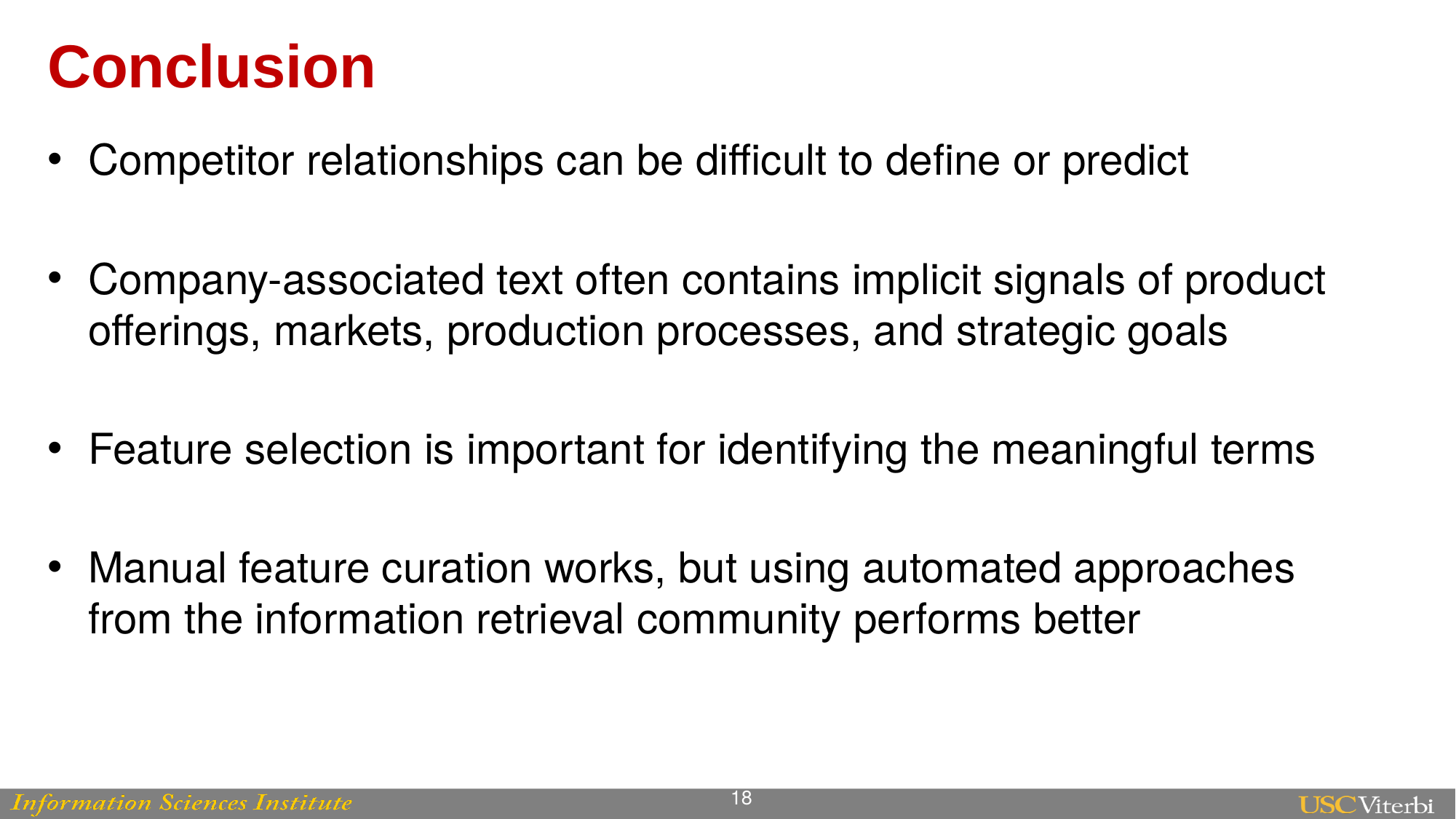

# Conclusion
Competitor relationships can be difficult to define or predict

Company-associated text often contains implicit signals of product offerings, markets, production processes, and strategic goals

Feature selection is important for identifying the meaningful terms

Manual feature curation works, but using automated approaches from the information retrieval community performs better
18